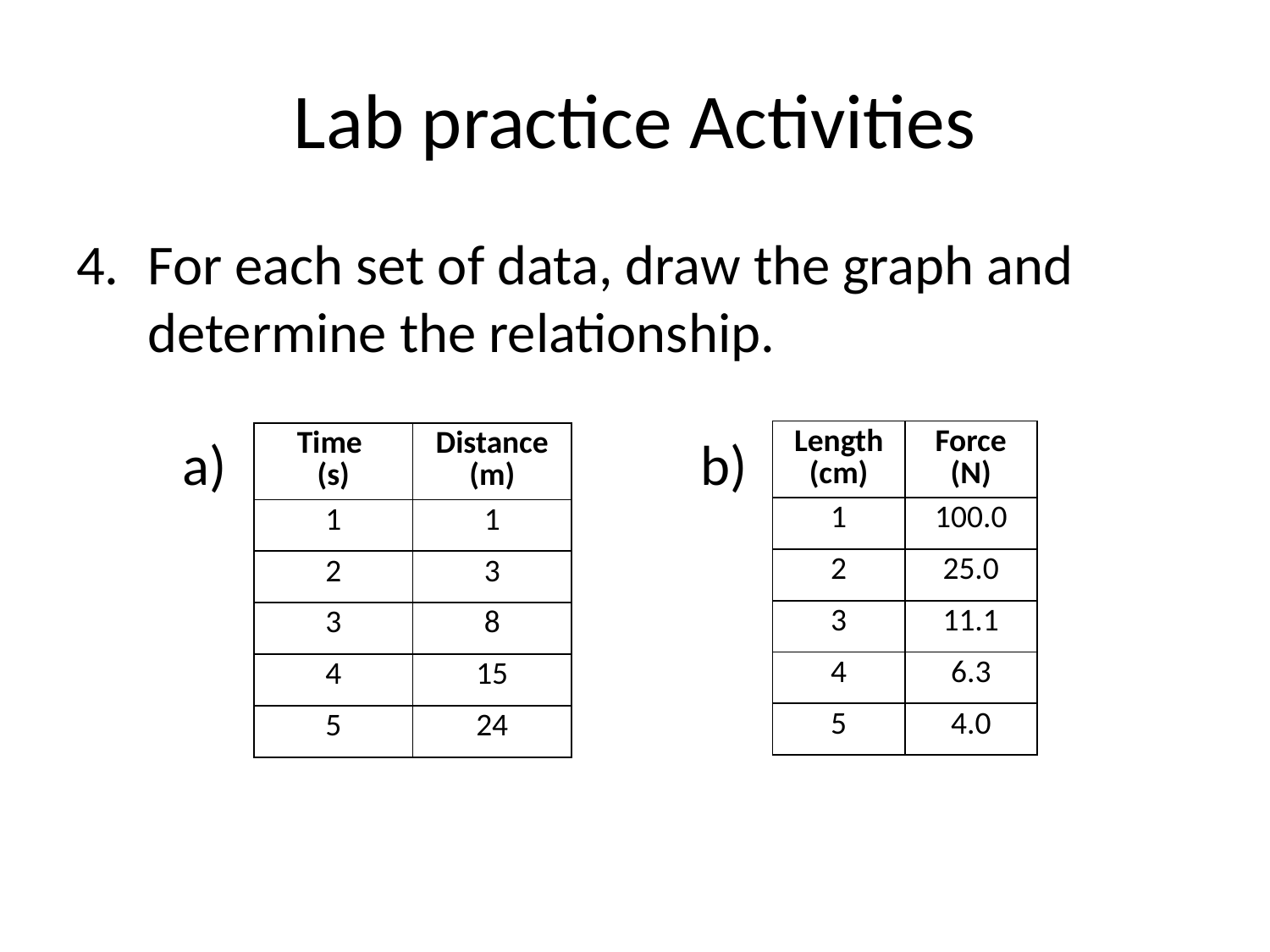

# Lab practice Activities
For each set of data, draw the graph and determine the relationship.
| Length (cm) | Force (N) |
| --- | --- |
| 1 | 100.0 |
| 2 | 25.0 |
| 3 | 11.1 |
| 4 | 6.3 |
| 5 | 4.0 |
a)
| Time (s) | Distance (m) |
| --- | --- |
| 1 | 1 |
| 2 | 3 |
| 3 | 8 |
| 4 | 15 |
| 5 | 24 |
b)